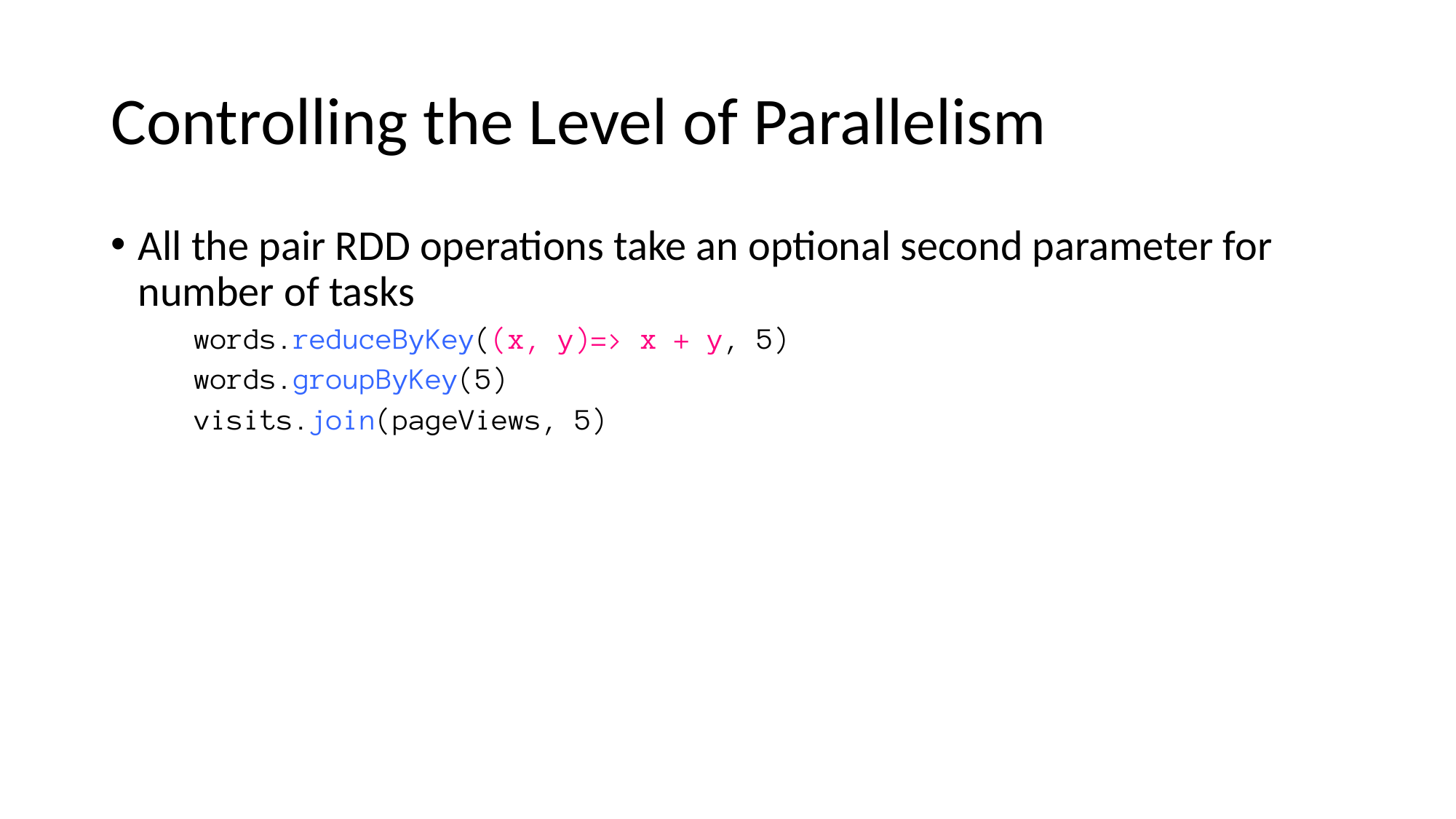

# Controlling the Level of Parallelism
All the pair RDD operations take an optional second parameter for number of tasks
words.reduceByKey((x, y)=> x + y, 5)
words.groupByKey(5)
visits.join(pageViews, 5)